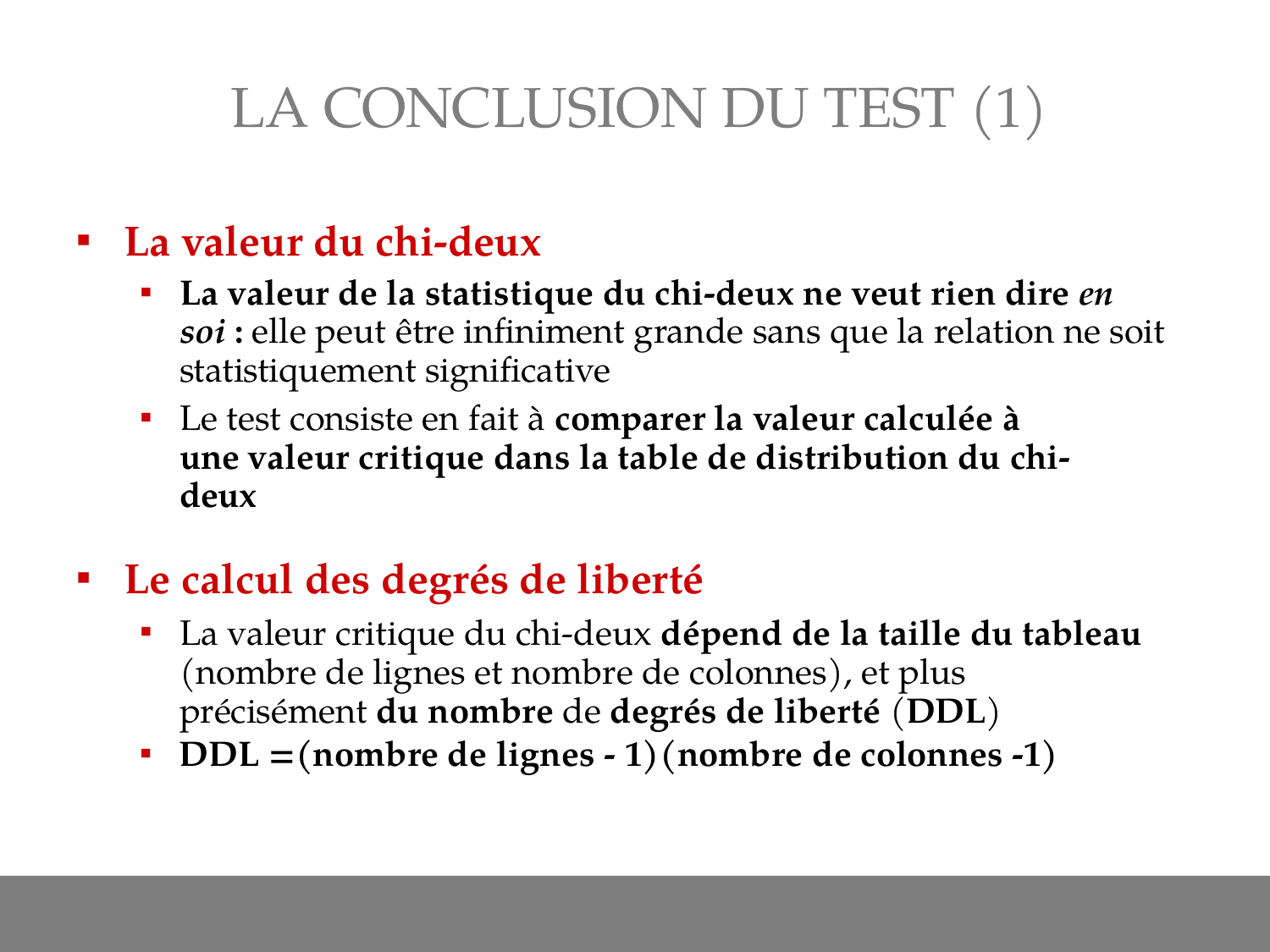

# LA CONCLUSION DU TEST (1)
La valeur du chi-deux
La valeur de la statistique du chi-deux ne veut rien dire en soi : elle peut être infiniment grande sans que la relation ne soit statistiquement significative
Le test consiste en fait à comparer la valeur calculée à une valeur critique dans la table de distribution du chi-deux
Le calcul des degrés de liberté
La valeur critique du chi-deux dépend de la taille du tableau (nombre de lignes et nombre de colonnes), et plus précisément du nombre de degrés de liberté (DDL)
DDL =(nombre de lignes - 1)(nombre de colonnes -1)